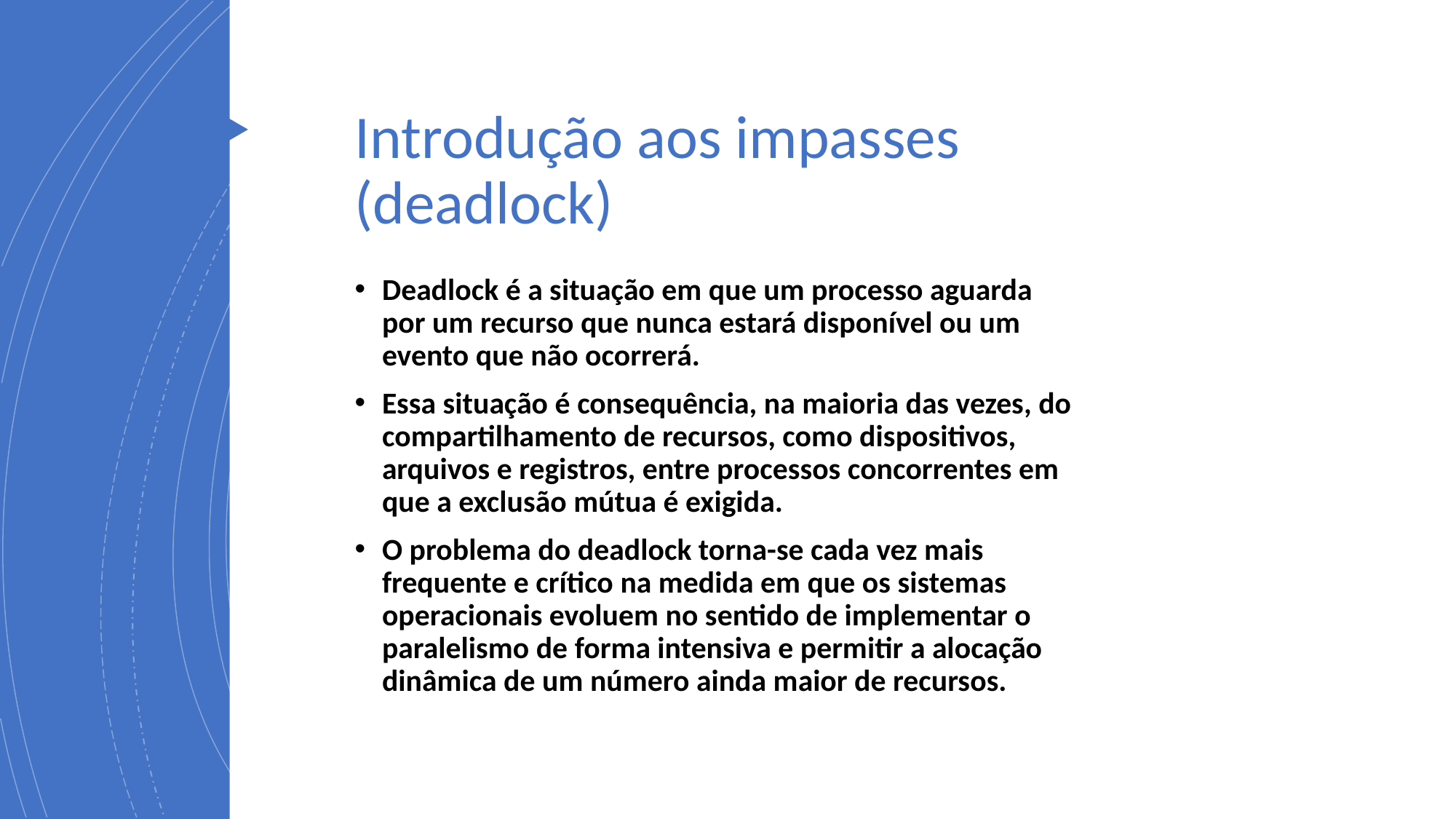

# Introdução aos impasses (deadlock)

Deadlock é a situação em que um processo aguarda por um recurso que nunca estará disponível ou um evento que não ocorrerá.
Essa situação é consequência, na maioria das vezes, do compartilhamento de recursos, como dispositivos, arquivos e registros, entre processos concorrentes em que a exclusão mútua é exigida.
O problema do deadlock torna-se cada vez mais frequente e crítico na medida em que os sistemas operacionais evoluem no sentido de implementar o paralelismo de forma intensiva e permitir a alocação dinâmica de um número ainda maior de recursos.